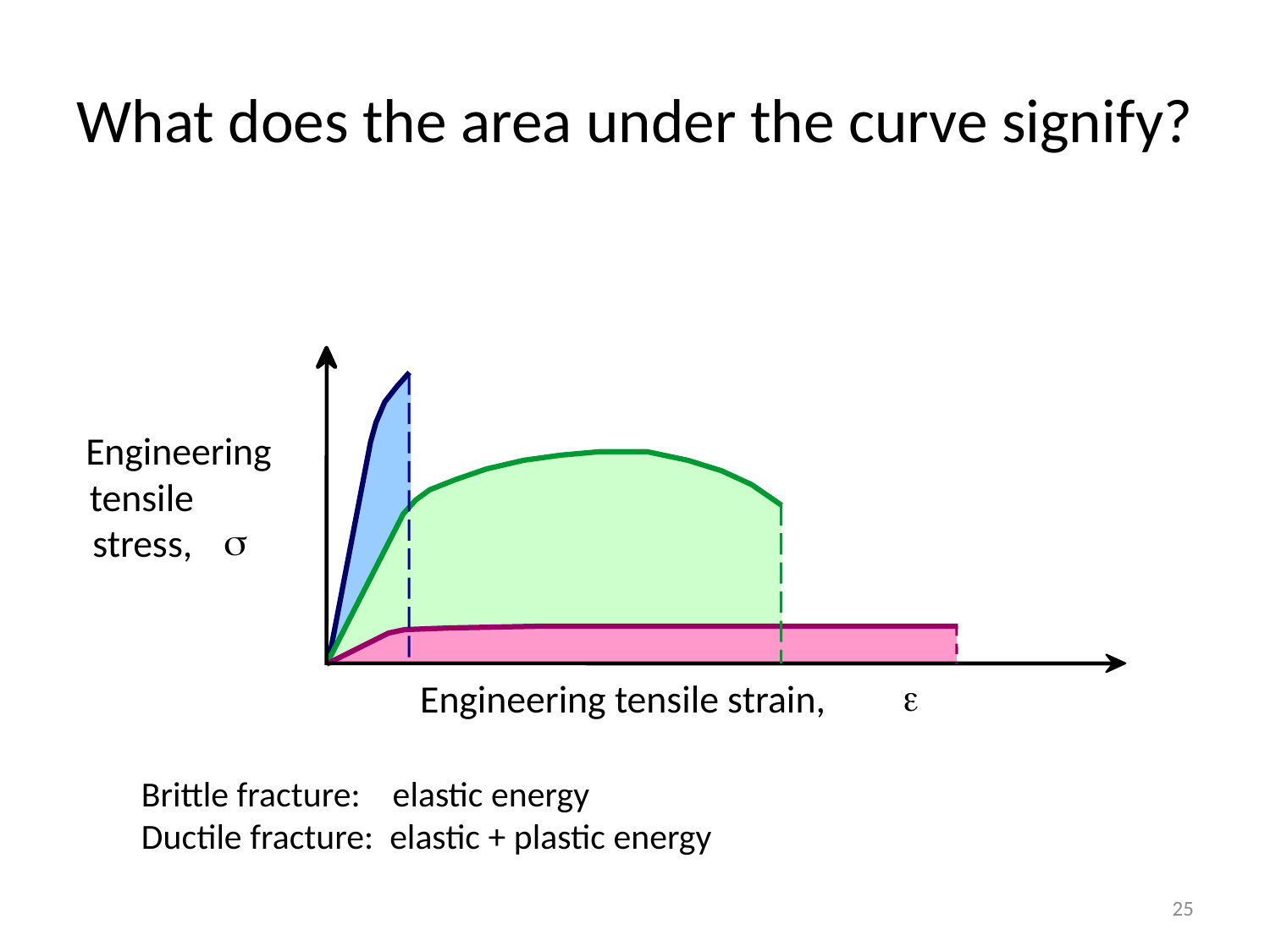

What does the area under the curve signify?

Engineering

tensile

σ
stress,

ε
Engineering tensile strain,
Brittle fracture:    elastic energy
Ductile fracture:  elastic + plastic energy
25